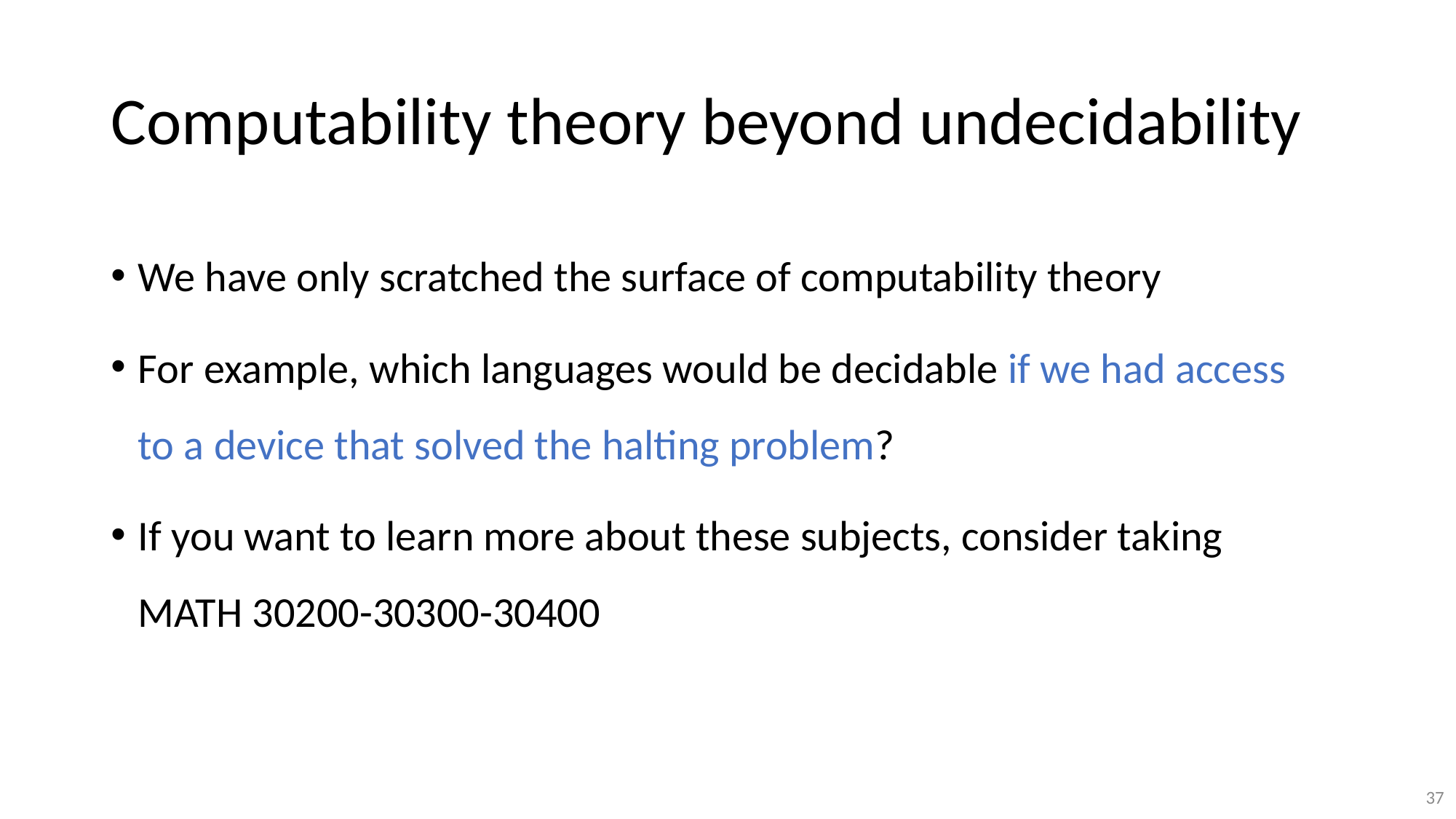

# Computability theory beyond undecidability
We have only scratched the surface of computability theory
For example, which languages would be decidable if we had access to a device that solved the halting problem?
If you want to learn more about these subjects, consider taking MATH 30200-30300-30400

37